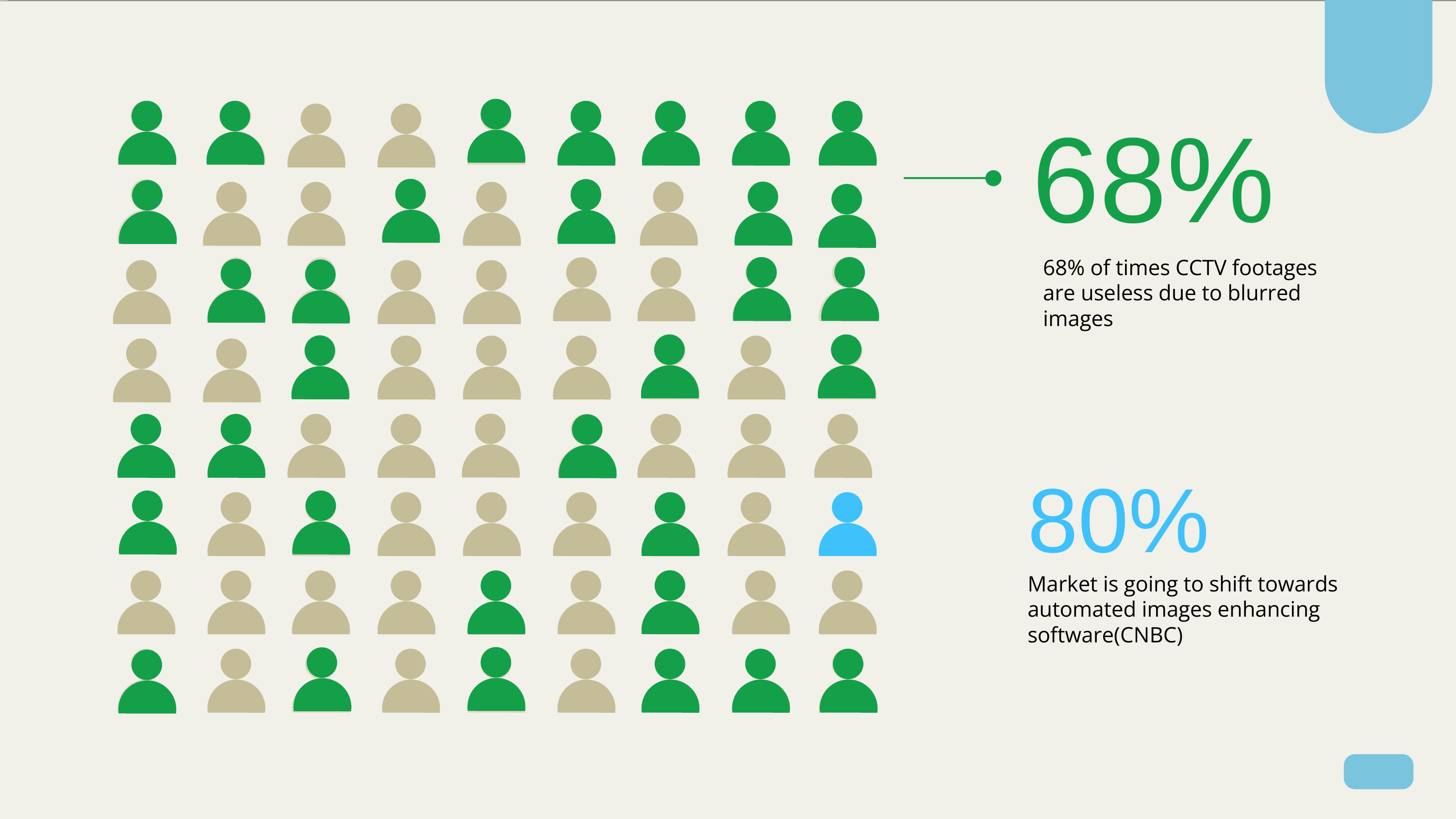

68%
68% of times CCTV footages are useless due to blurred images

80%
Market is going to shift towards automated images enhancing software(CNBC)